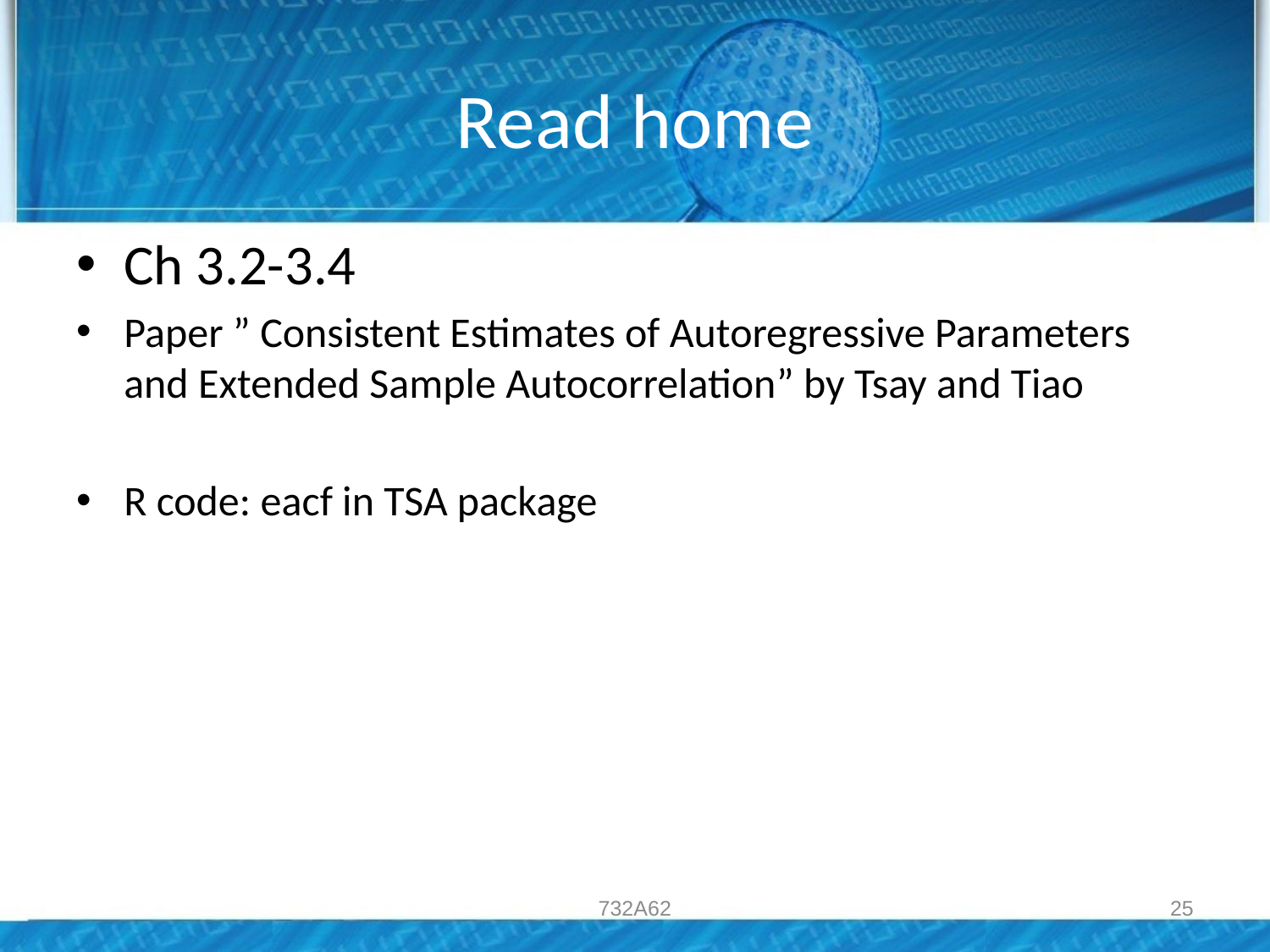

# Read home
Ch 3.2-3.4
Paper ” Consistent Estimates of Autoregressive Parameters and Extended Sample Autocorrelation” by Tsay and Tiao

R code: eacf in TSA package
732A62
25